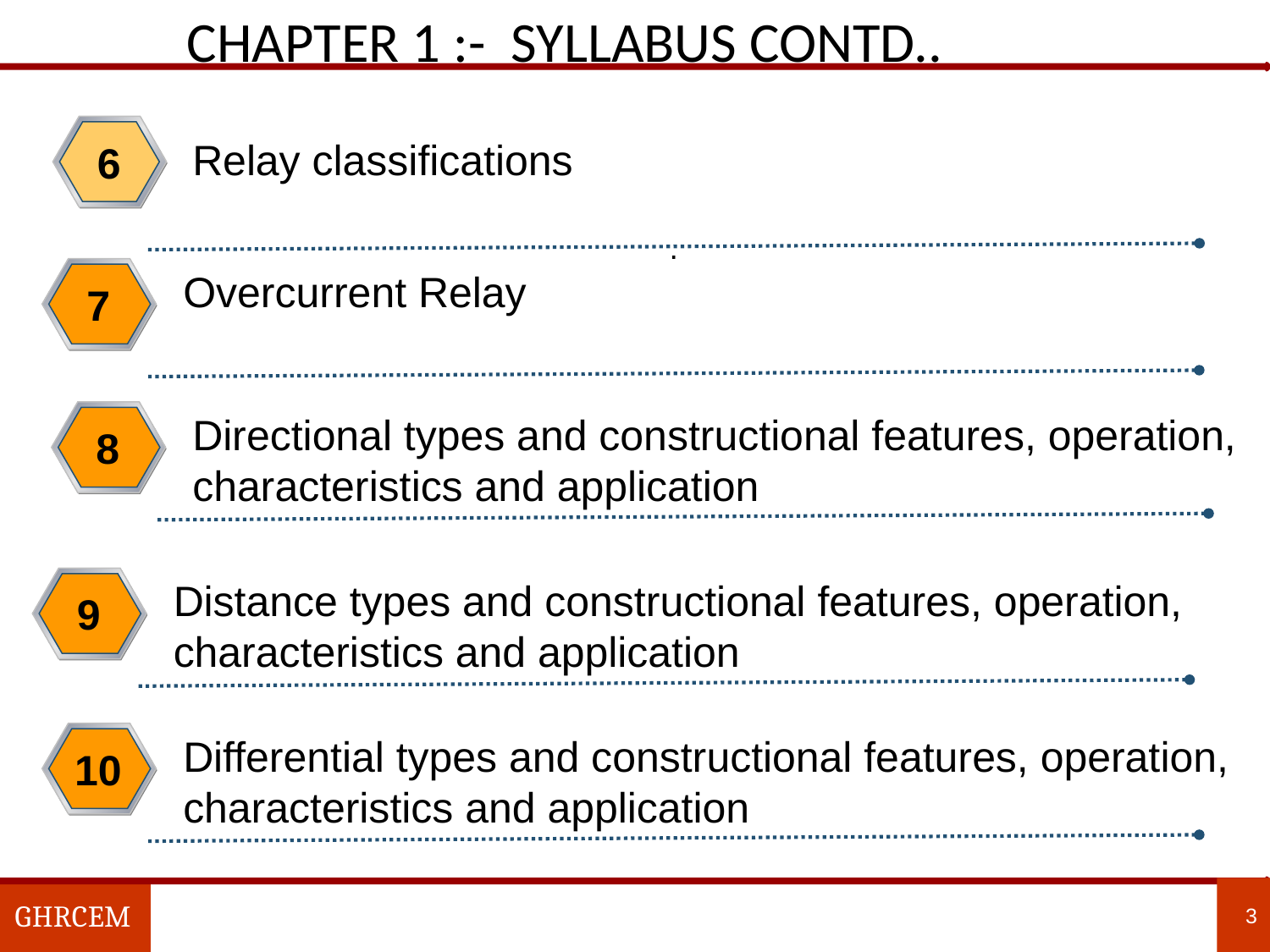

CHAPTER 1 :-  SYLLABUS contd..

Relay classifications
6
.

Overcurrent Relay
7

Directional types and constructional features, operation, characteristics and application
8

Distance types and constructional features, operation, characteristics and application
9

Differential types and constructional features, operation, characteristics and application
10

GHRCEM

3